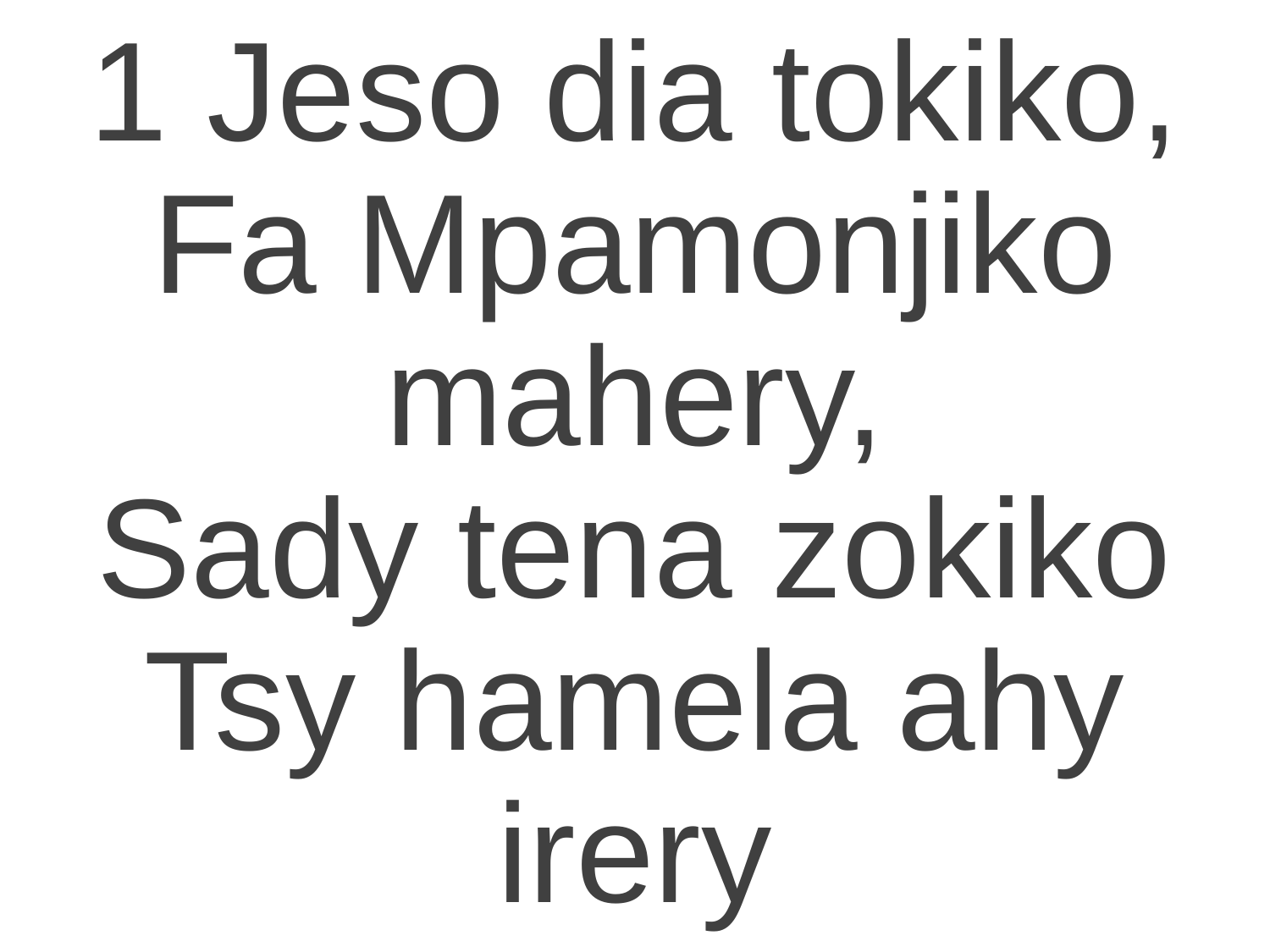

1 Jeso dia tokiko,
Fa Mpamonjiko mahery,
Sady tena zokiko
Tsy hamela ahy irery